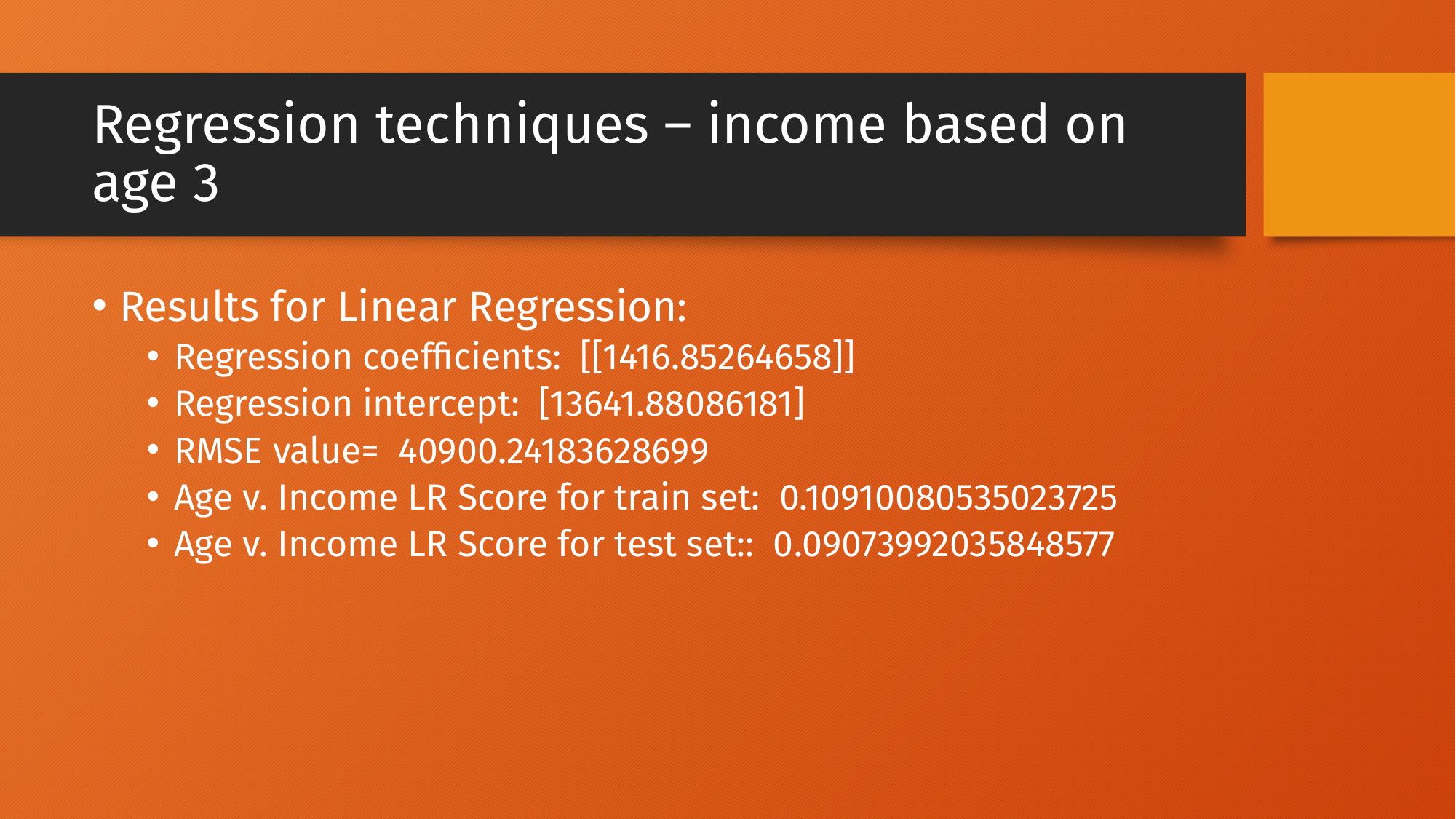

# Regression techniques – income based on age 3
Results for Linear Regression:
Regression coefficients:  [[1416.85264658]]
Regression intercept:  [13641.88086181]
RMSE value=  40900.24183628699
Age v. Income LR Score for train set:  0.10910080535023725
Age v. Income LR Score for test set::  0.09073992035848577